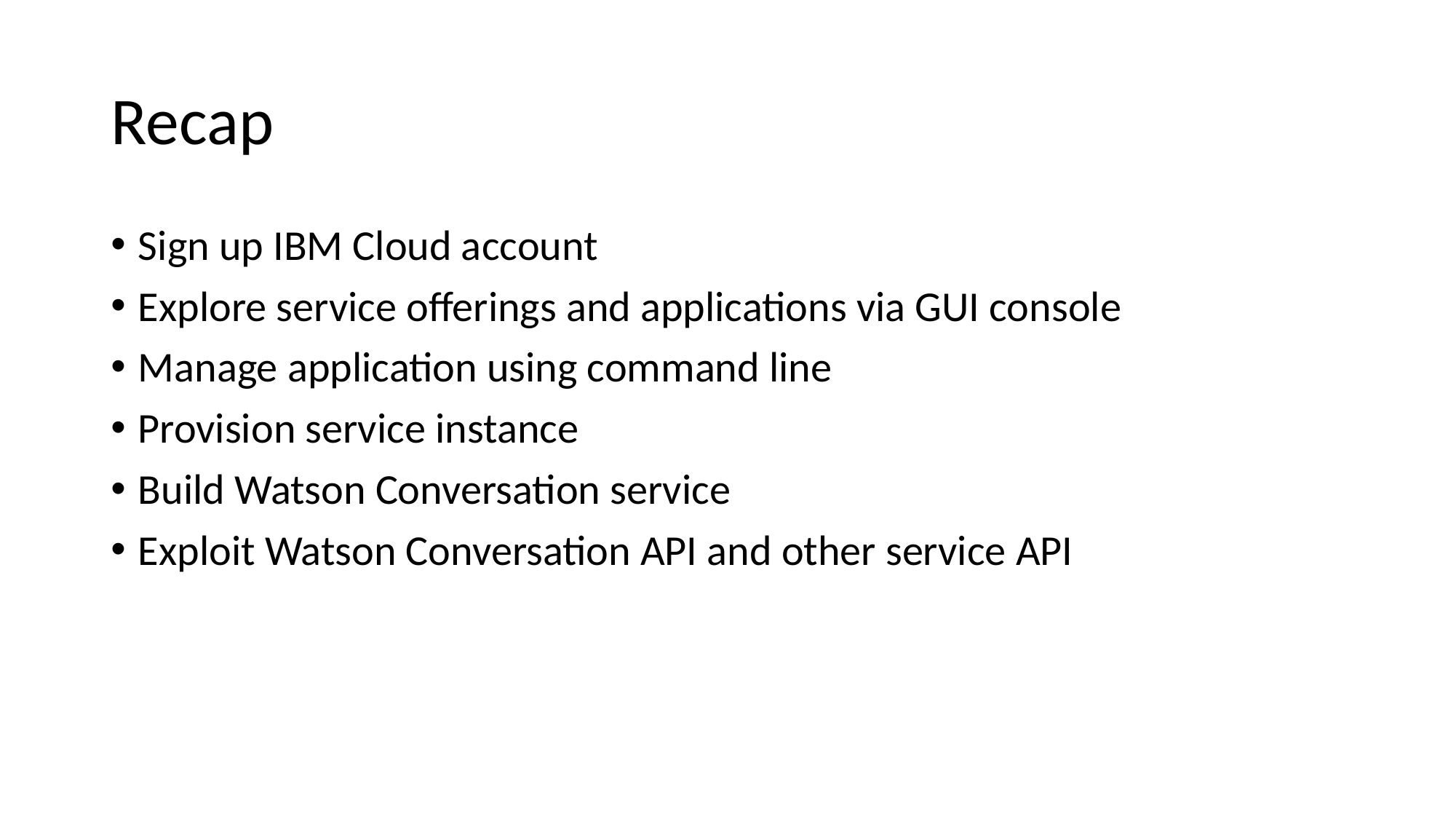

# Recap
Sign up IBM Cloud account
Explore service offerings and applications via GUI console
Manage application using command line
Provision service instance
Build Watson Conversation service
Exploit Watson Conversation API and other service API